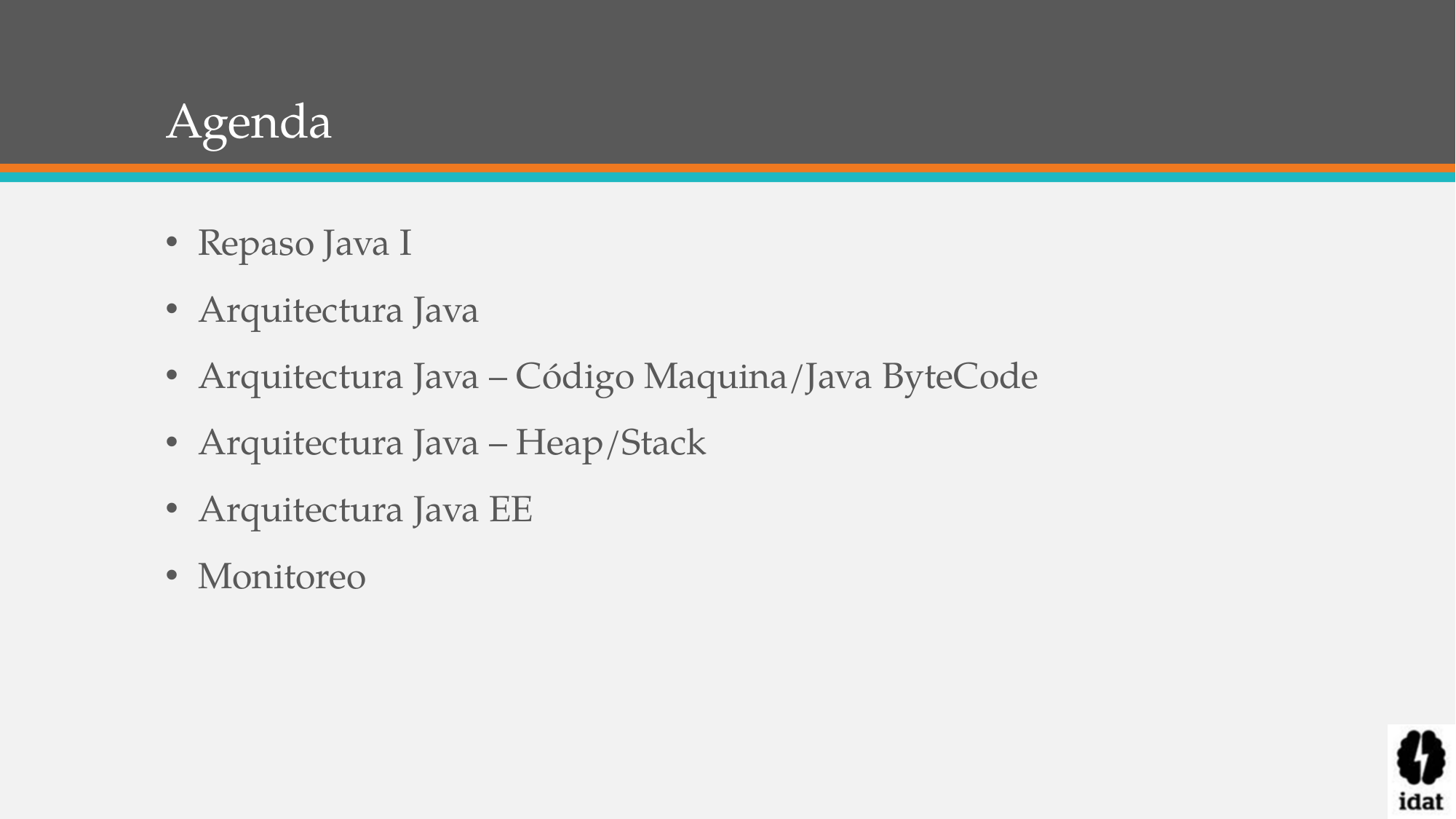

# Agenda
Repaso Java I
Arquitectura Java
Arquitectura Java – Código Maquina/Java ByteCode
Arquitectura Java – Heap/Stack
Arquitectura Java EE
Monitoreo